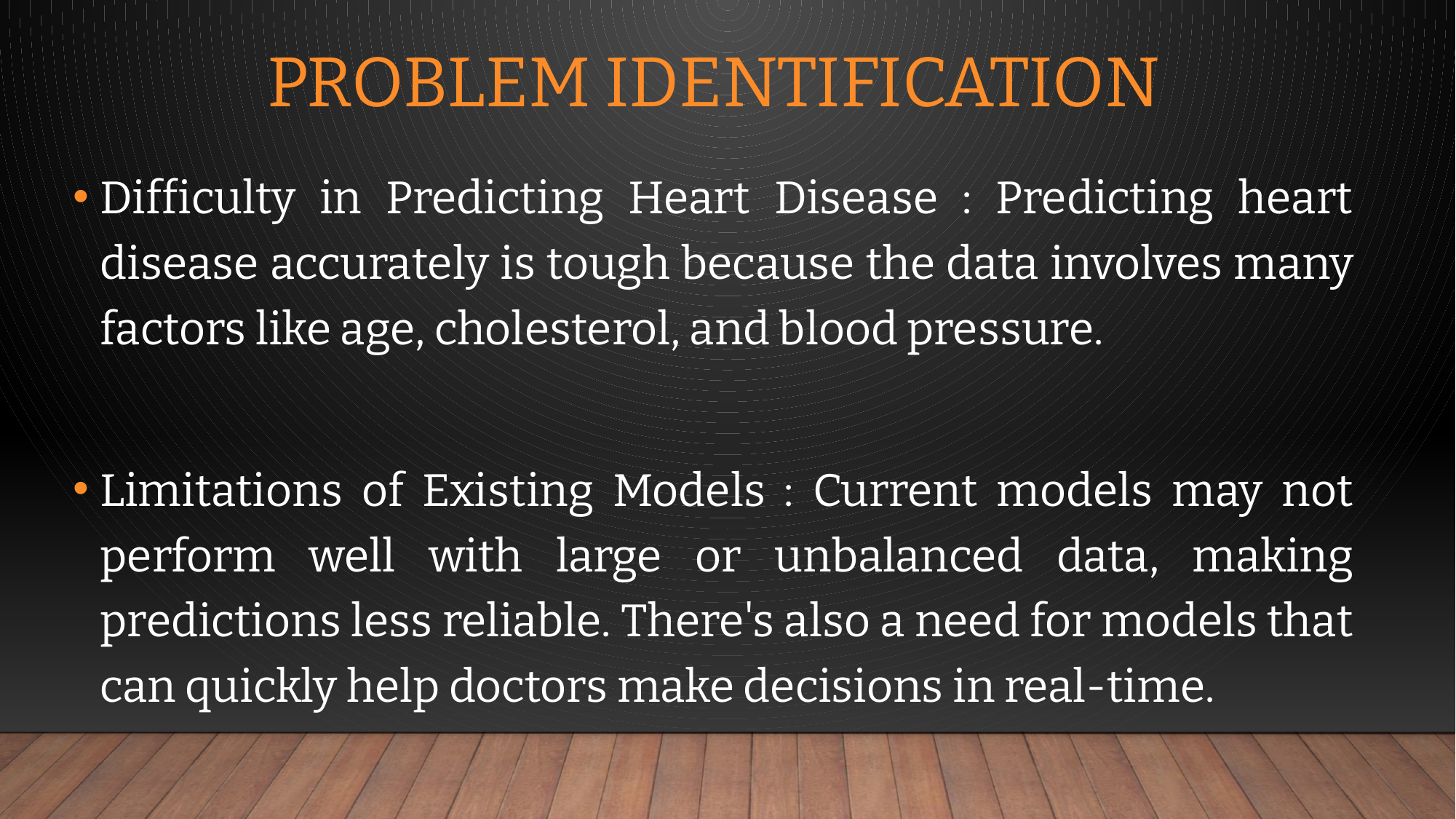

# PROBLEM IDENTIFICATION
Difficulty in Predicting Heart Disease : Predicting heart disease accurately is tough because the data involves many factors like age, cholesterol, and blood pressure.

Limitations of Existing Models : Current models may not perform well with large or unbalanced data, making predictions less reliable. There's also a need for models that can quickly help doctors make decisions in real-time.